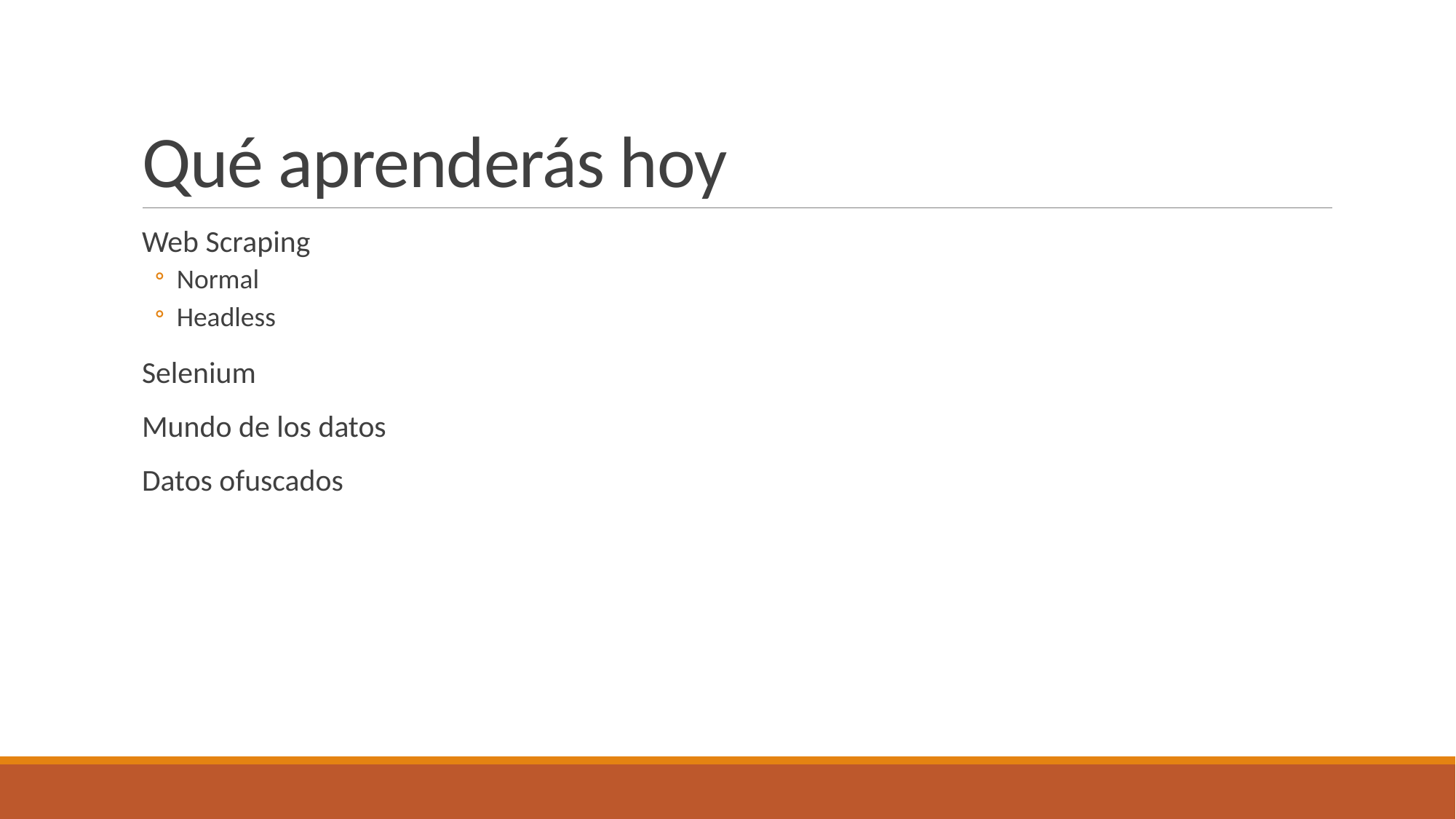

# Qué aprenderás hoy
Web Scraping
Normal
Headless
Selenium
Mundo de los datos
Datos ofuscados